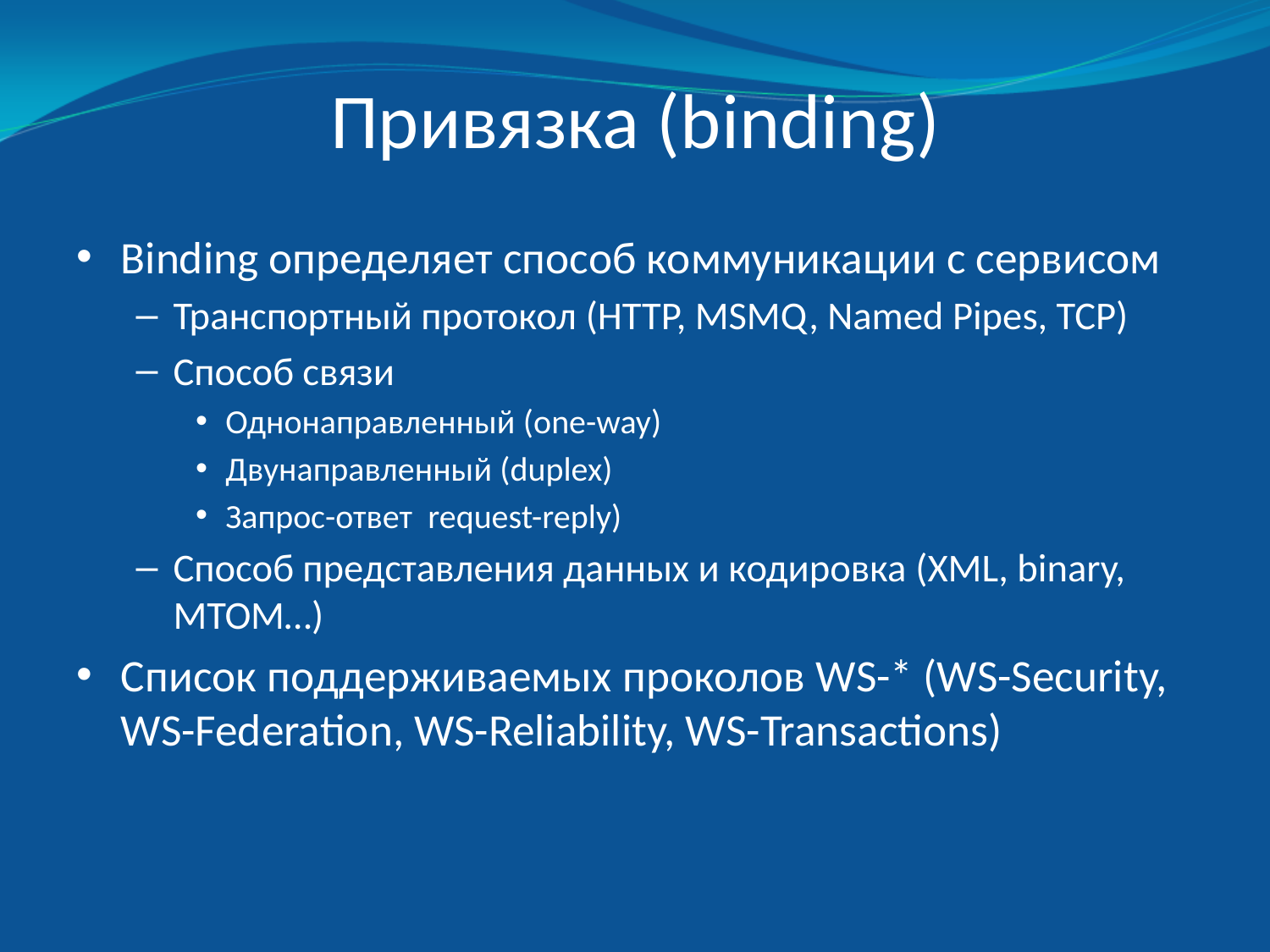

# Привязка (binding)
Binding определяет способ коммуникации с сервисом
Транспортный протокол (HTTP, MSMQ, Named Pipes, TCP)
Способ связи
Однонаправленный (one-way)
Двунаправленный (duplex)
Запрос-ответ  request-reply)
Способ представления данных и кодировка (XML, binary, MTOM…)
Список поддерживаемых проколов WS-* (WS-Security, WS-Federation, WS-Reliability, WS-Transactions)